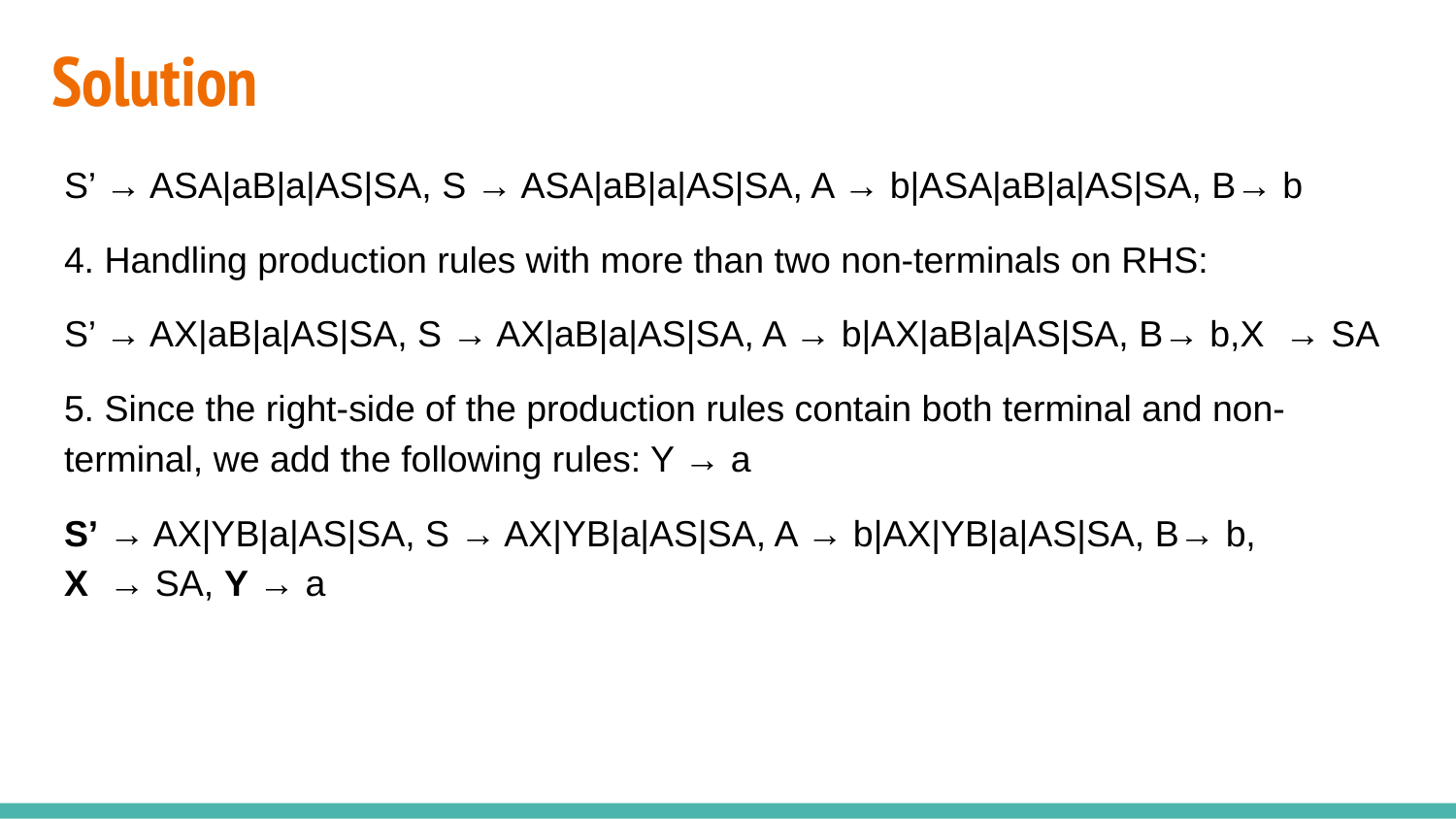

# Solution
S’ → ASA|aB|a|AS|SA, S → ASA|aB|a|AS|SA, A → b|ASA|aB|a|AS|SA, B→ b
4. Handling production rules with more than two non-terminals on RHS:
S’ → AX|aB|a|AS|SA, S → AX|aB|a|AS|SA, A → b|AX|aB|a|AS|SA, B→ b,X  → SA
5. Since the right-side of the production rules contain both terminal and non-terminal, we add the following rules: Y → a
S’ → AX|YB|a|AS|SA, S → AX|YB|a|AS|SA, A → b|AX|YB|a|AS|SA, B→ b,           X  → SA, Y → a